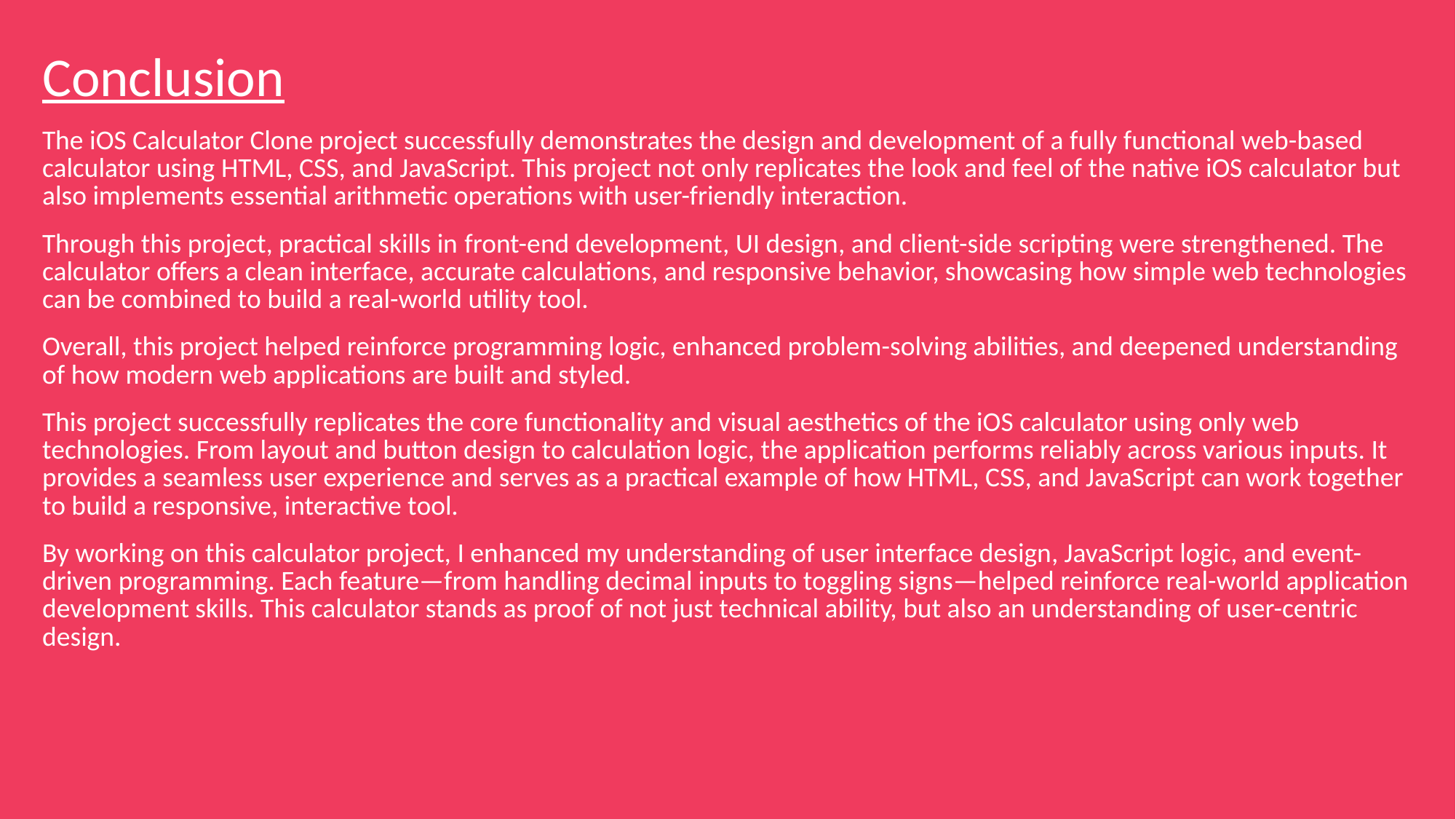

Conclusion
The iOS Calculator Clone project successfully demonstrates the design and development of a fully functional web-based calculator using HTML, CSS, and JavaScript. This project not only replicates the look and feel of the native iOS calculator but also implements essential arithmetic operations with user-friendly interaction.
Through this project, practical skills in front-end development, UI design, and client-side scripting were strengthened. The calculator offers a clean interface, accurate calculations, and responsive behavior, showcasing how simple web technologies can be combined to build a real-world utility tool.
Overall, this project helped reinforce programming logic, enhanced problem-solving abilities, and deepened understanding of how modern web applications are built and styled.
This project successfully replicates the core functionality and visual aesthetics of the iOS calculator using only web technologies. From layout and button design to calculation logic, the application performs reliably across various inputs. It provides a seamless user experience and serves as a practical example of how HTML, CSS, and JavaScript can work together to build a responsive, interactive tool.
By working on this calculator project, I enhanced my understanding of user interface design, JavaScript logic, and event-driven programming. Each feature—from handling decimal inputs to toggling signs—helped reinforce real-world application development skills. This calculator stands as proof of not just technical ability, but also an understanding of user-centric design.

#